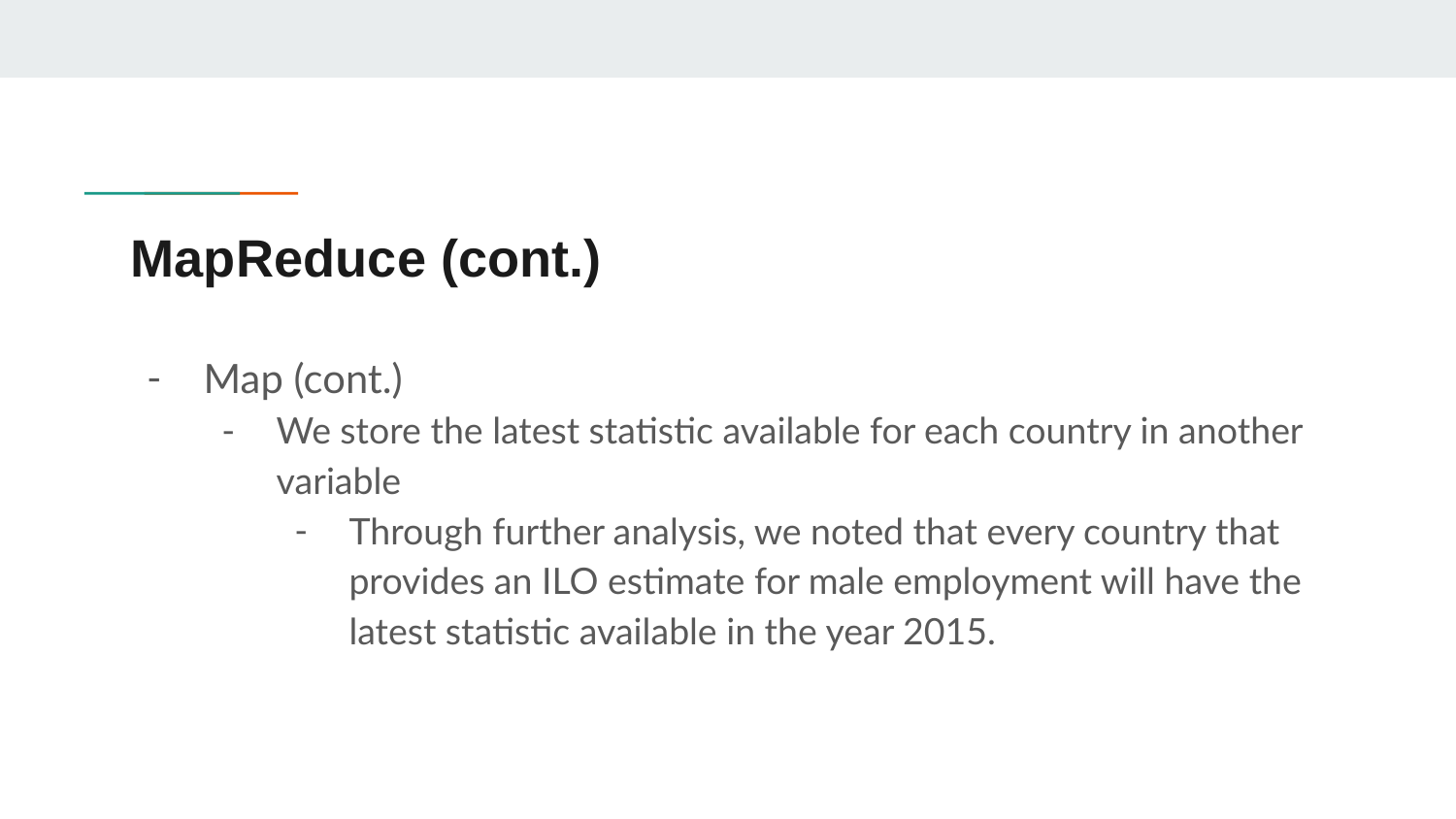

# MapReduce (cont.)
Map (cont.)
We store the latest statistic available for each country in another variable
Through further analysis, we noted that every country that provides an ILO estimate for male employment will have the latest statistic available in the year 2015.